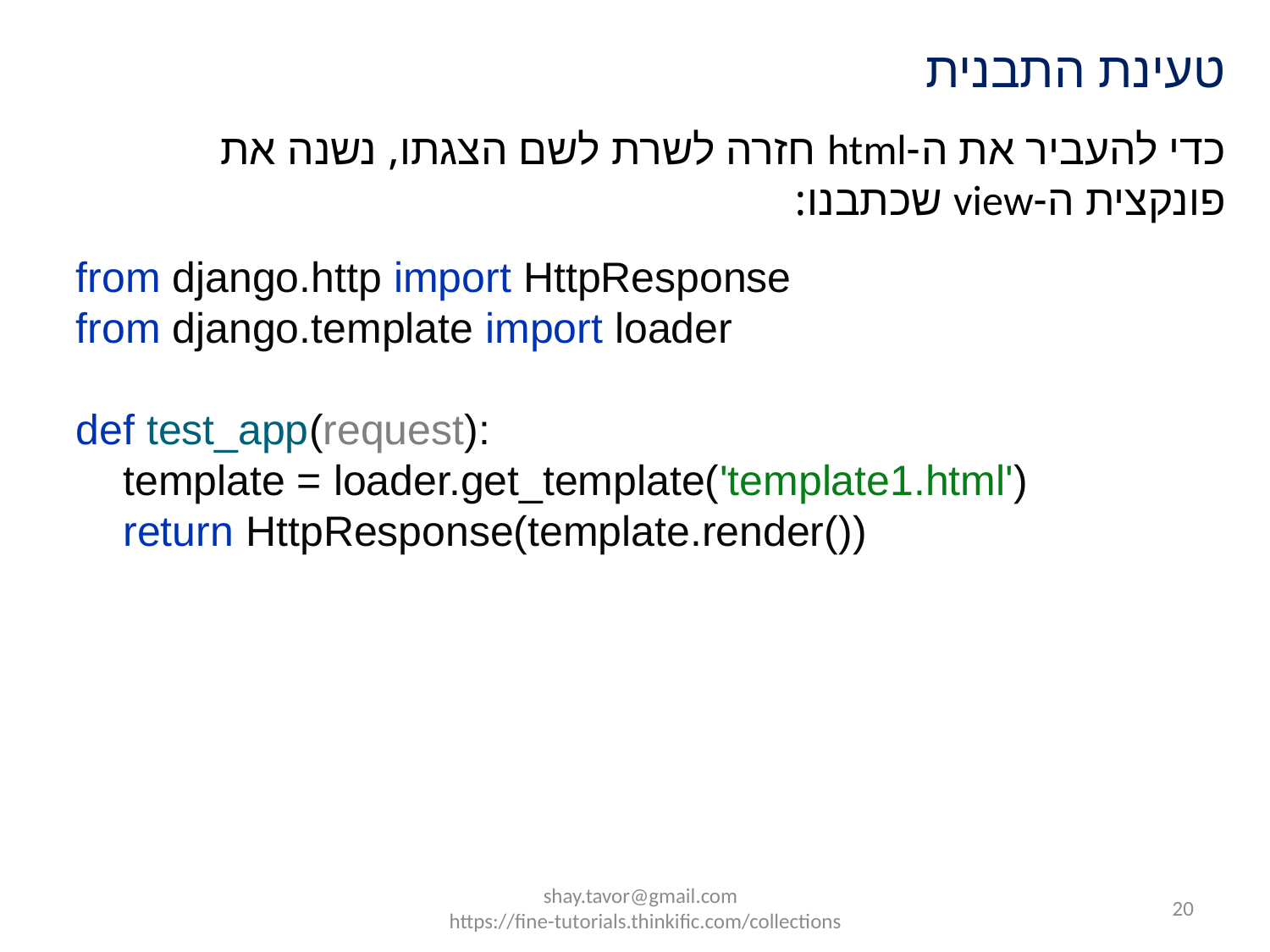

טעינת התבנית
כדי להעביר את ה-html חזרה לשרת לשם הצגתו, נשנה את פונקצית ה-view שכתבנו:
from django.http import HttpResponse
from django.template import loader
def test_app(request):
    template = loader.get_template('template1.html')
    return HttpResponse(template.render())
shay.tavor@gmail.com
https://fine-tutorials.thinkific.com/collections
20